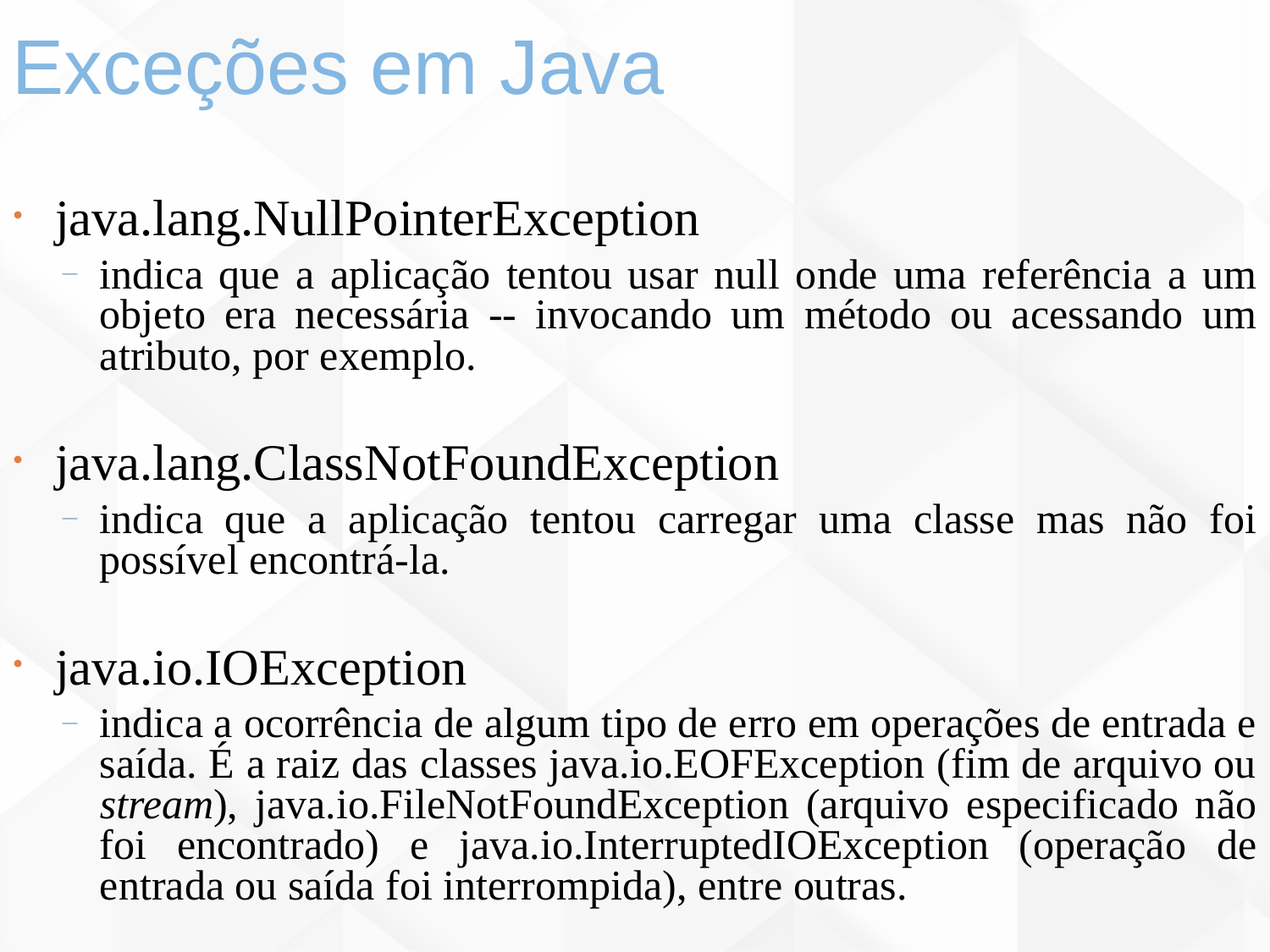

Exceções em Java
139
java.lang.NullPointerException
indica que a aplicação tentou usar null onde uma referência a um objeto era necessária -- invocando um método ou acessando um atributo, por exemplo.

java.lang.ClassNotFoundException
indica que a aplicação tentou carregar uma classe mas não foi possível encontrá-la.

java.io.IOException
indica a ocorrência de algum tipo de erro em operações de entrada e saída. É a raiz das classes java.io.EOFException (fim de arquivo ou stream), java.io.FileNotFoundException (arquivo especificado não foi encontrado) e java.io.InterruptedIOException (operação de entrada ou saída foi interrompida), entre outras.